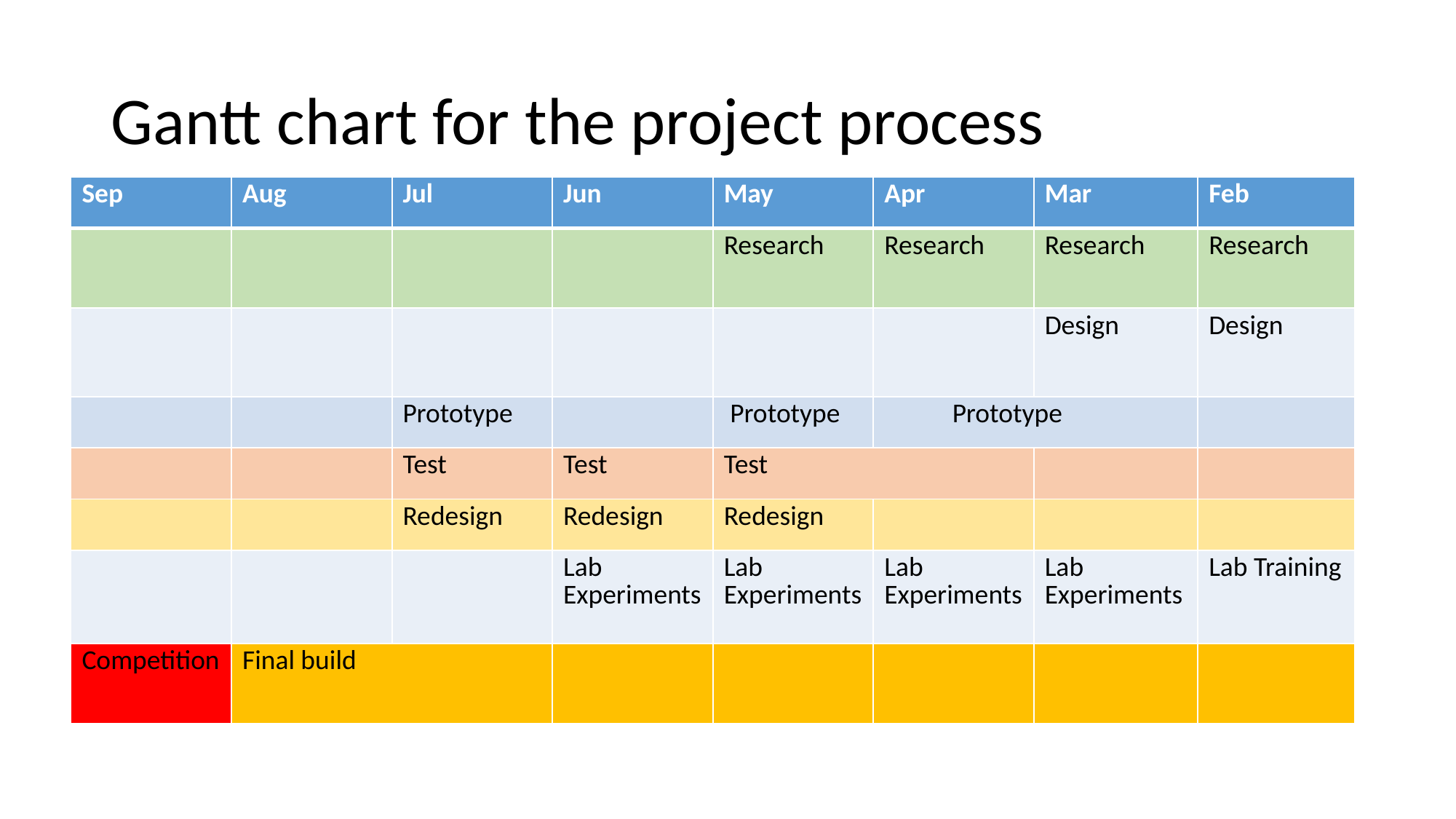

# Gantt chart for the project process
| Sep | Aug | Jul | Jun | May | Apr | Mar | Feb |
| --- | --- | --- | --- | --- | --- | --- | --- |
|  |  |  |  | Research | Research | Research | Research |
|  |  |  |  |  |  | Design | Design |
|  |  | Prototype |  | Prototype | Prototype |  |  |
|  |  | Test | Test | Test |  |  |  |
|  |  | Redesign | Redesign | Redesign |  |  |  |
|  |  |  | Lab Experiments | Lab Experiments | Lab Experiments | Lab Experiments | Lab Training |
| Competition | Final build |  |  |  |  |  |  |